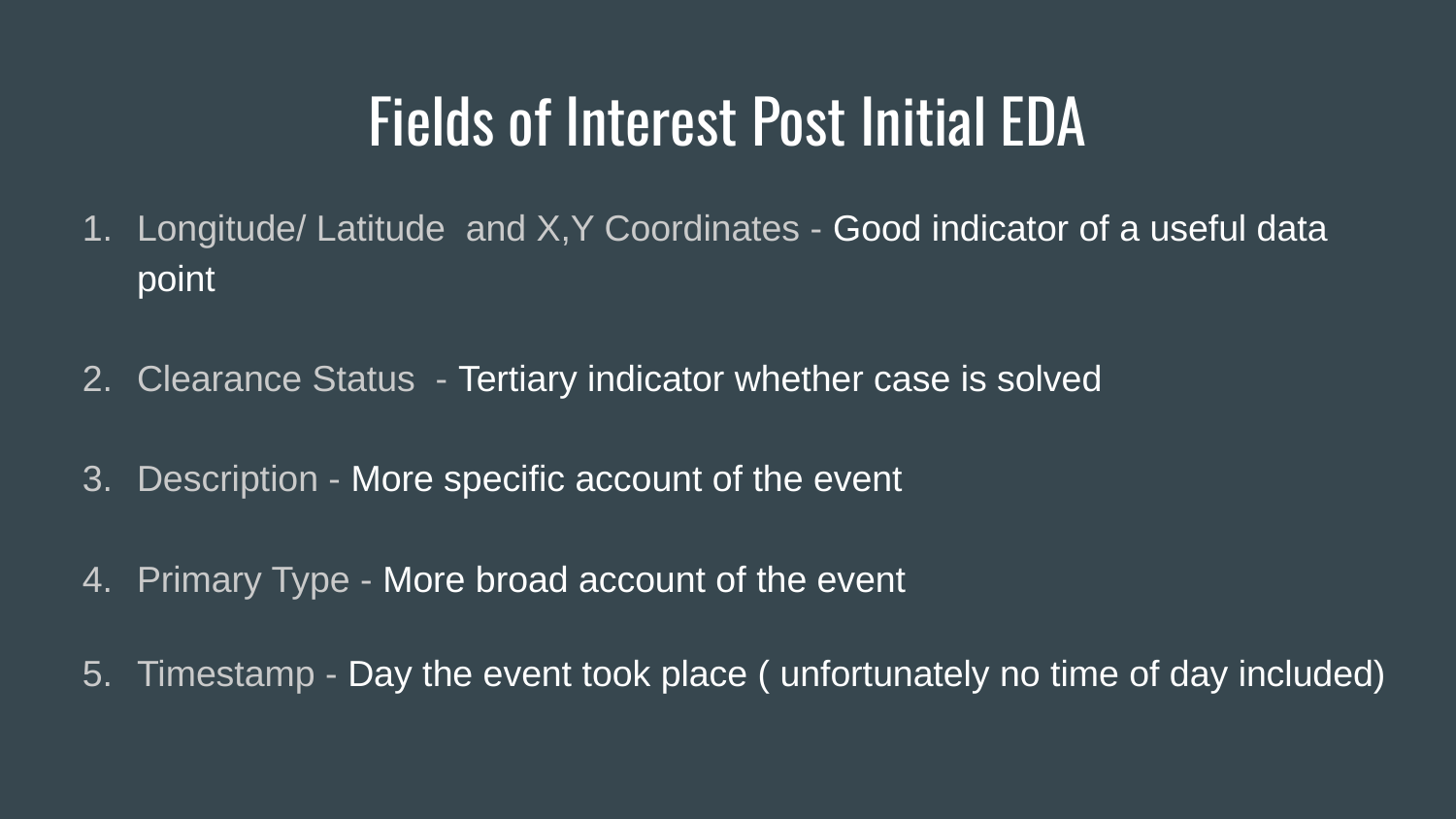

# Fields of Interest Post Initial EDA
Longitude/ Latitude  and X,Y Coordinates - Good indicator of a useful data point

Clearance Status  - Tertiary indicator whether case is solved

Description - More specific account of the event

Primary Type - More broad account of the event

Timestamp - Day the event took place ( unfortunately no time of day included)